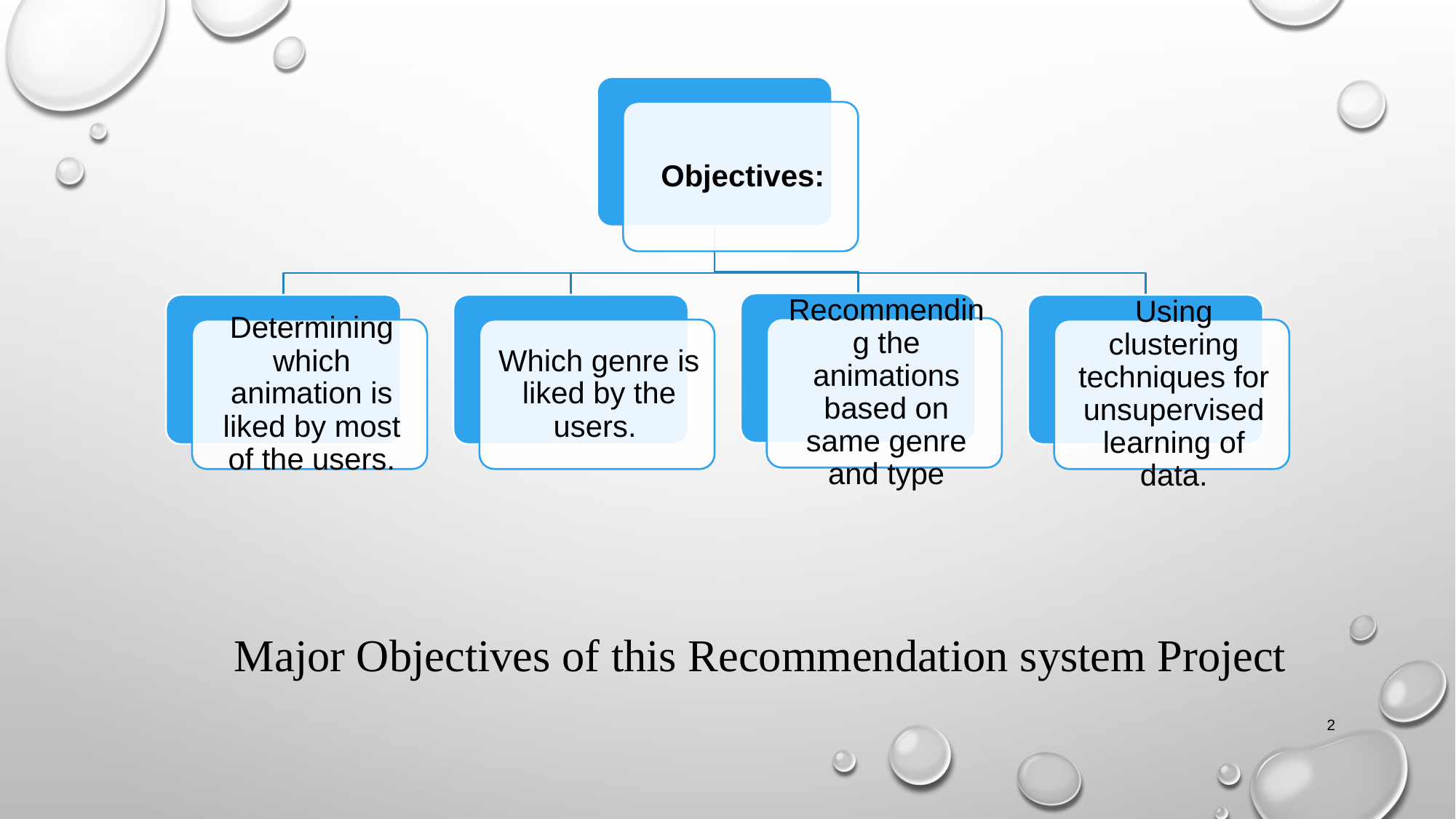

Objectives:
Determining which animation is liked by most of the users.
Which genre is liked by the users.
Recommending the animations based on same genre and type
Using clustering techniques for unsupervised learning of data.
Major Objectives of this Recommendation system Project
2